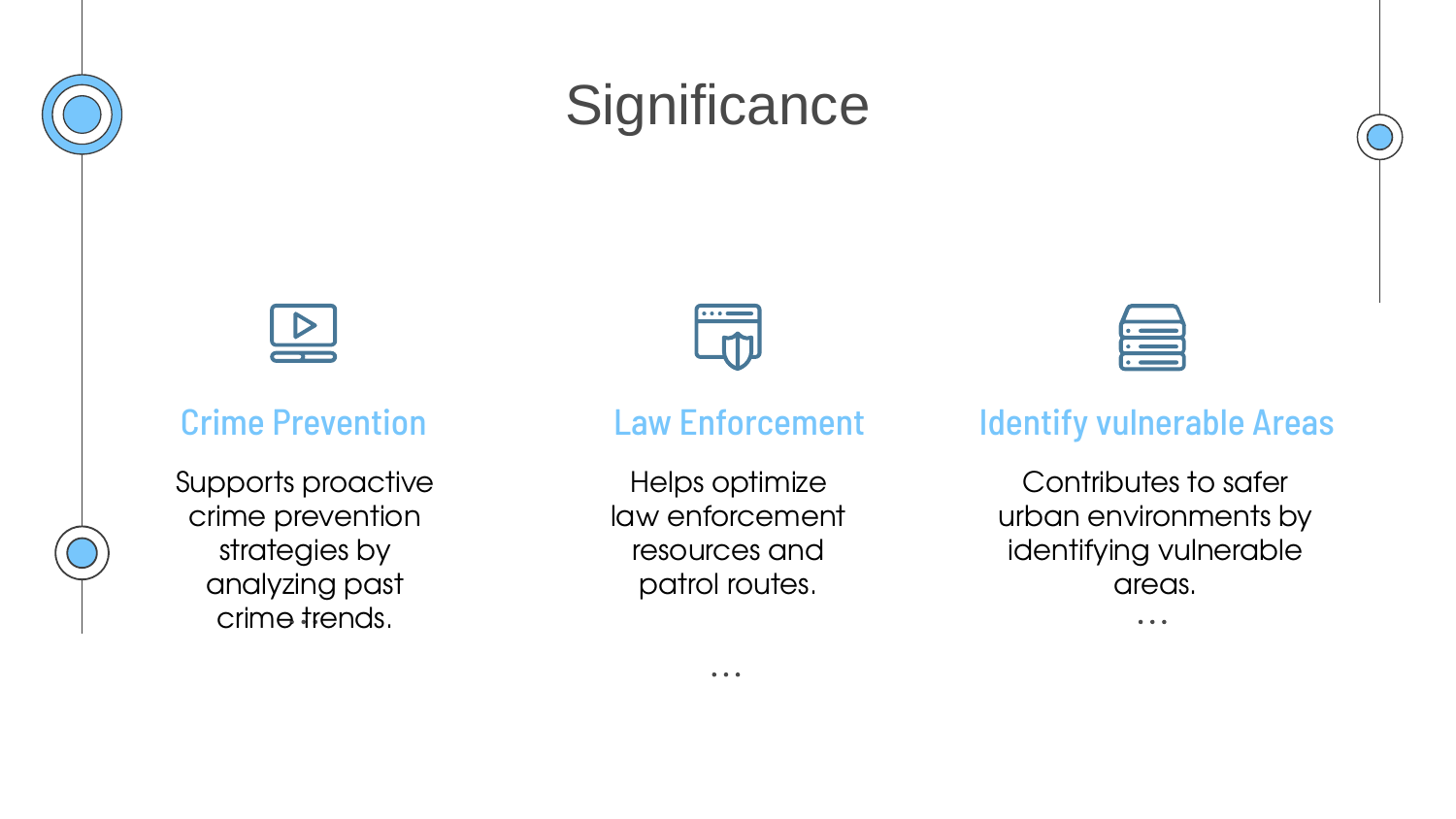

# Significance

Crime Prevention
Law Enforcement
Identify vulnerable Areas
Supports proactive crime prevention strategies by analyzing past crime trends.
Helps optimize law enforcement resources and patrol routes.
Contributes to safer urban environments by identifying vulnerable areas.